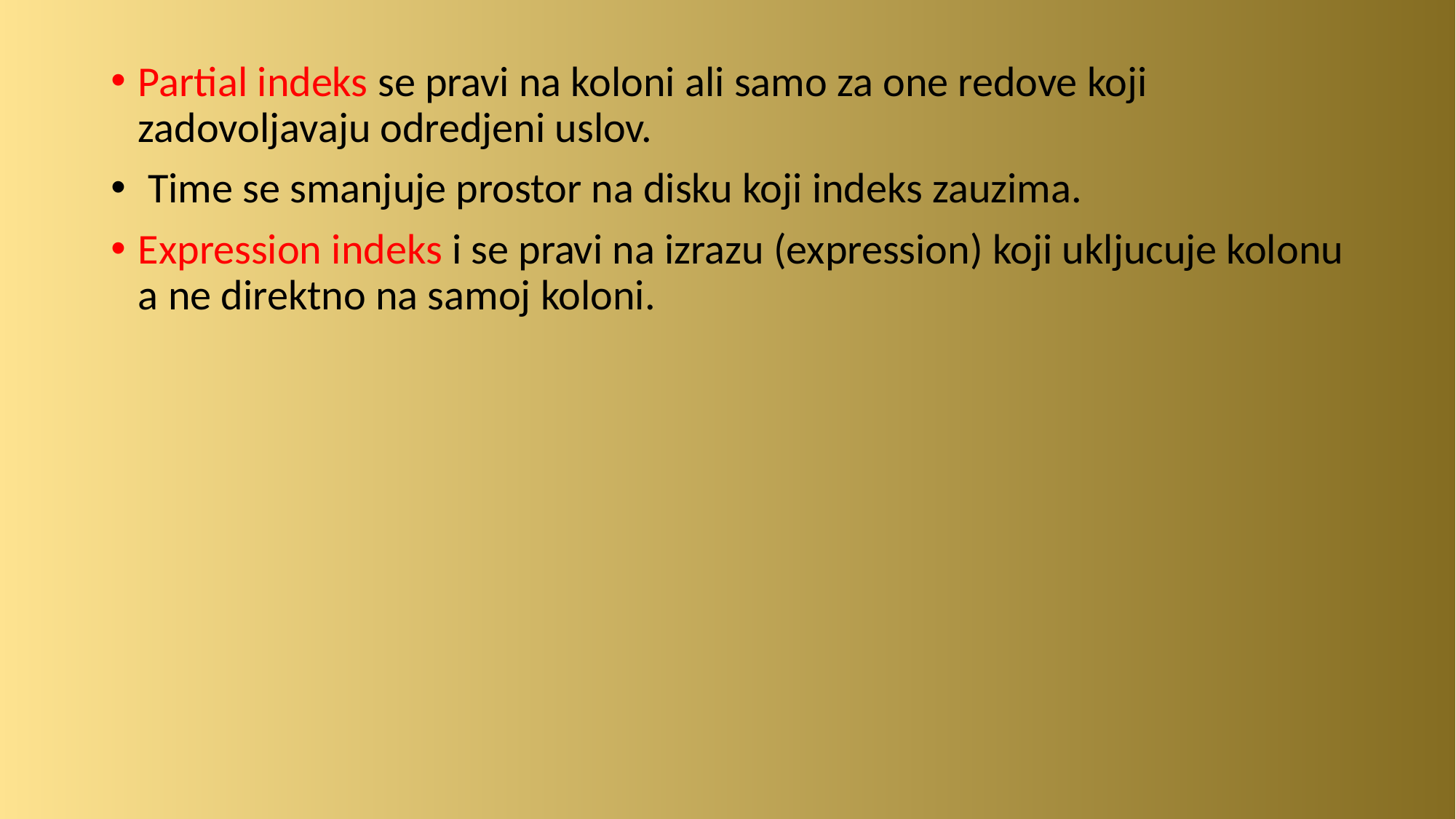

Partial indeks se pravi na koloni ali samo za one redove koji zadovoljavaju odredjeni uslov.
 Time se smanjuje prostor na disku koji indeks zauzima.
Expression indeks i se pravi na izrazu (expression) koji ukljucuje kolonu a ne direktno na samoj koloni.